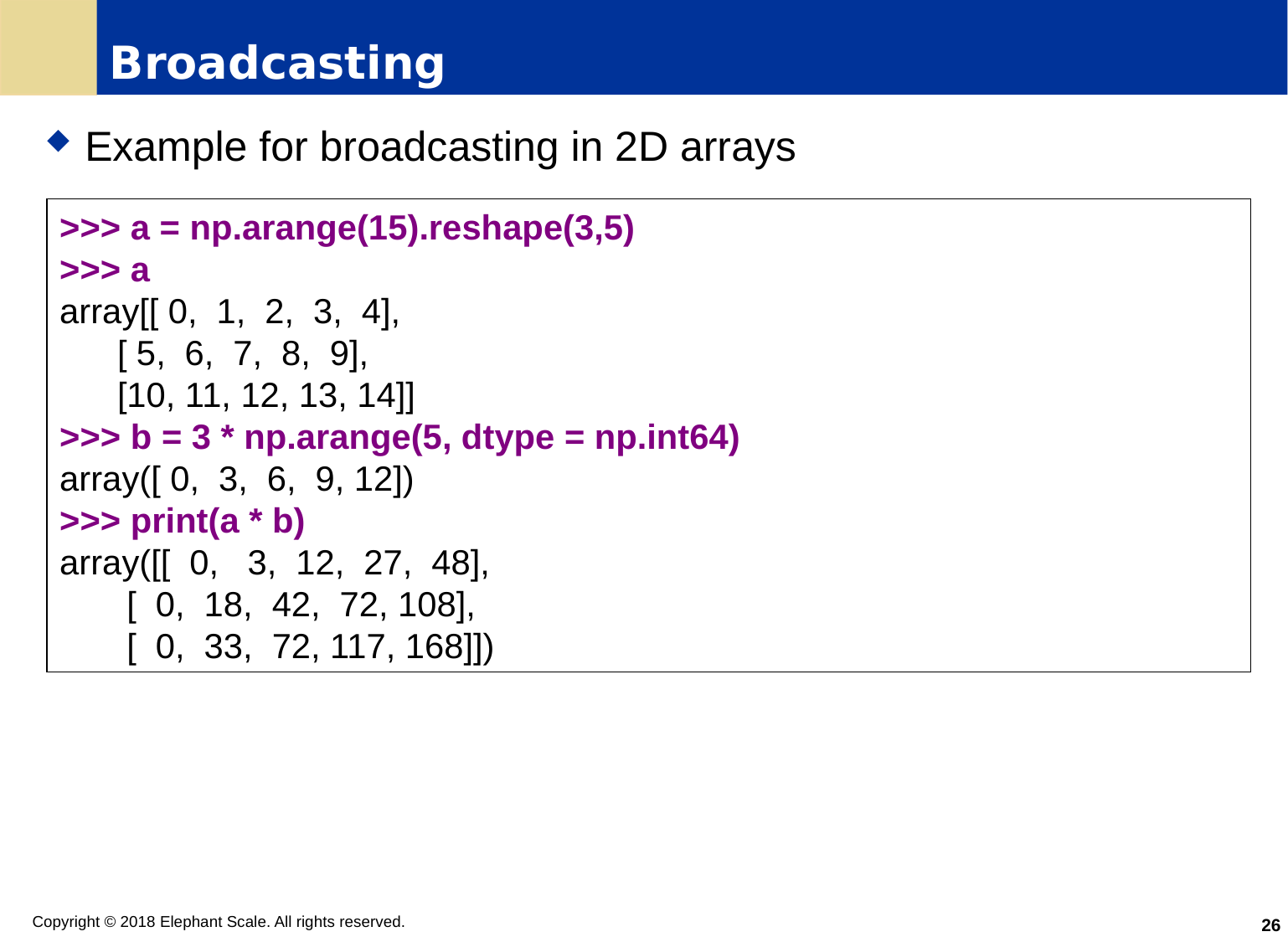

# Broadcasting
Example for broadcasting in 2D arrays
>>> a = np.arange(15).reshape(3,5)
>>> a
array[[ 0,  1,  2,  3,  4],
      [ 5,  6,  7,  8,  9],
      [10, 11, 12, 13, 14]]
>>> b = 3 * np.arange(5, dtype = np.int64)
array([ 0,  3,  6,  9, 12])
>>> print(a * b)
array([[  0,   3,  12,  27,  48],
       [  0,  18,  42,  72, 108],
       [  0,  33,  72, 117, 168]])
26
Copyright © 2018 Elephant Scale. All rights reserved.